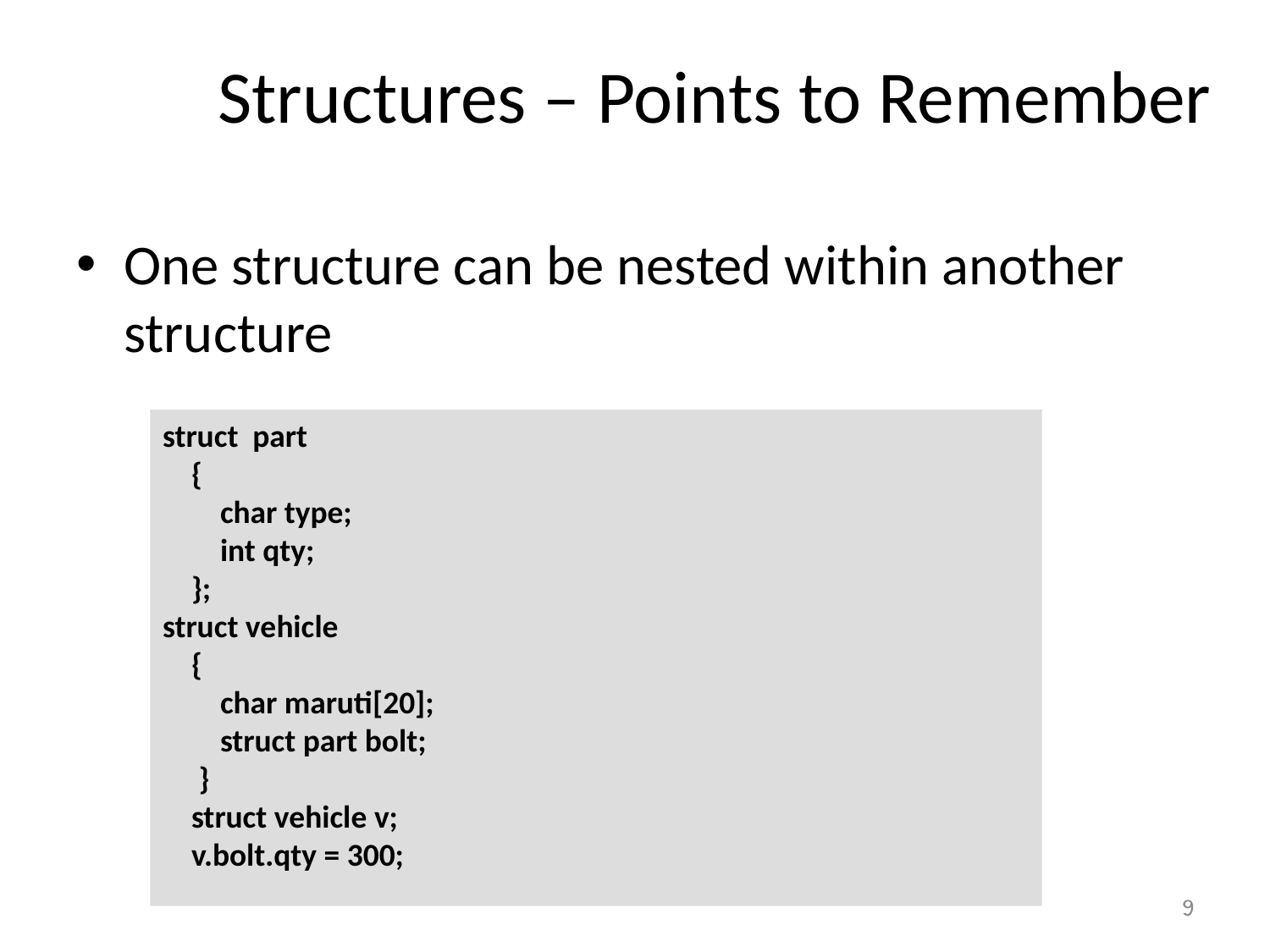

# Structures – Points to Remember
One structure can be nested within another structure
struct  part
    {
        char type;
        int qty;
    };
struct vehicle
    {
        char maruti[20];
        struct part bolt;
     }
    struct vehicle v;
    v.bolt.qty = 300;

9